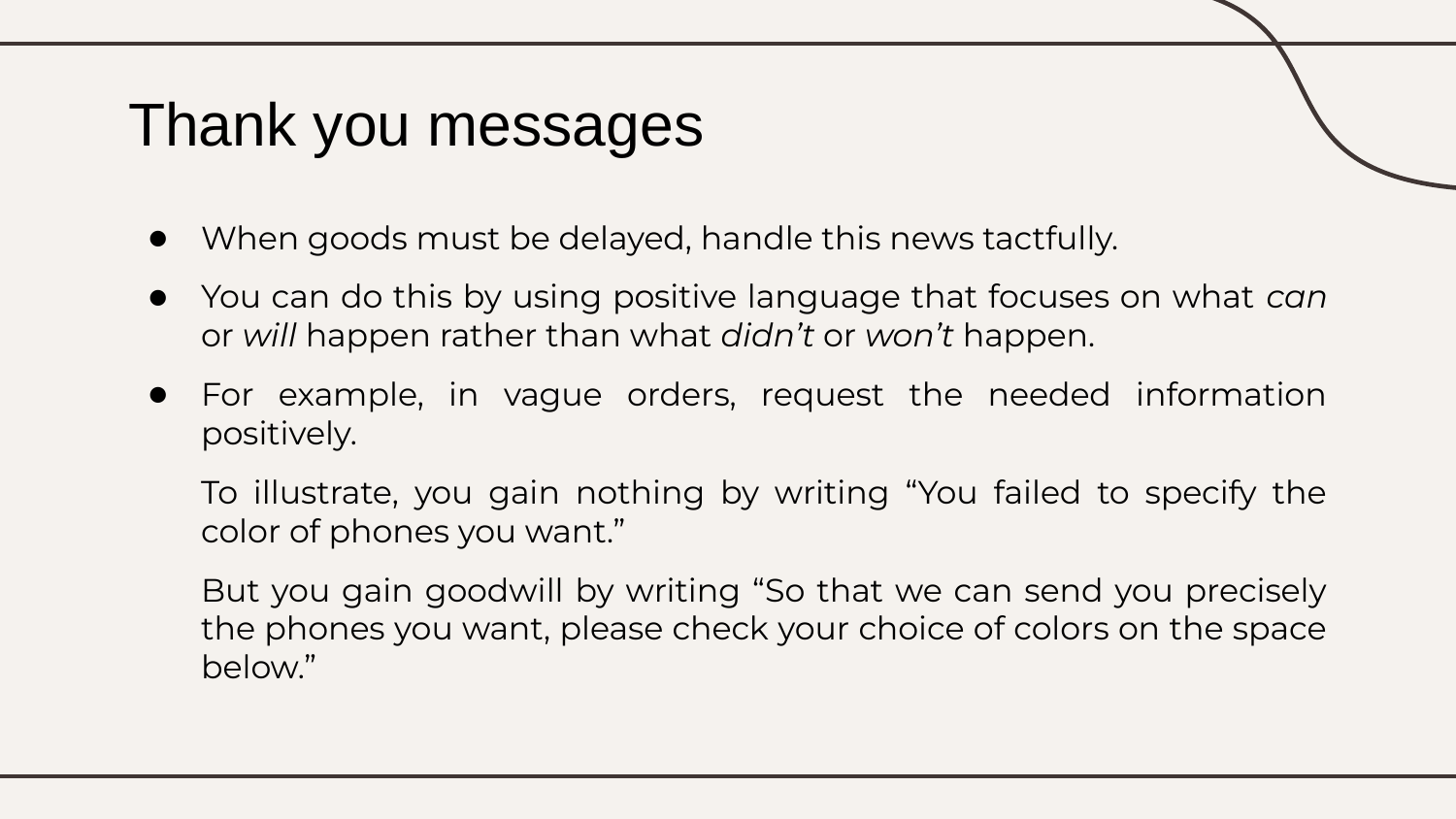

# Thank you messages
When goods must be delayed, handle this news tactfully.
You can do this by using positive language that focuses on what can or will happen rather than what didn’t or won’t happen.
For example, in vague orders, request the needed information positively.
To illustrate, you gain nothing by writing “You failed to specify the color of phones you want.”
But you gain goodwill by writing “So that we can send you precisely the phones you want, please check your choice of colors on the space below.”